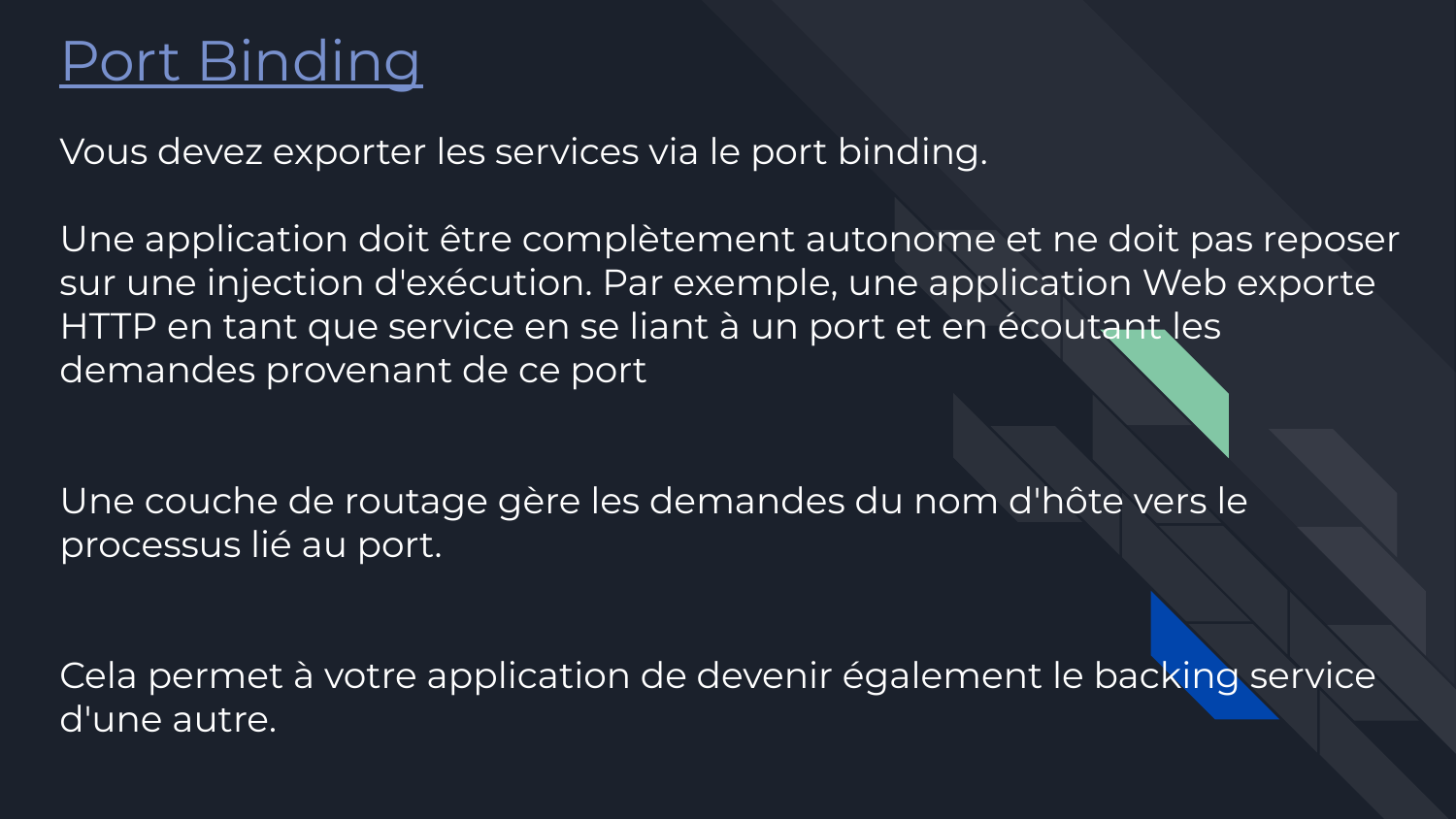

Port Binding
# Vous devez exporter les services via le port binding.

Une application doit être complètement autonome et ne doit pas reposer sur une injection d'exécution. Par exemple, une application Web exporte HTTP en tant que service en se liant à un port et en écoutant les demandes provenant de ce port

Une couche de routage gère les demandes du nom d'hôte vers le processus lié au port.

Cela permet à votre application de devenir également le backing service  d'une autre.